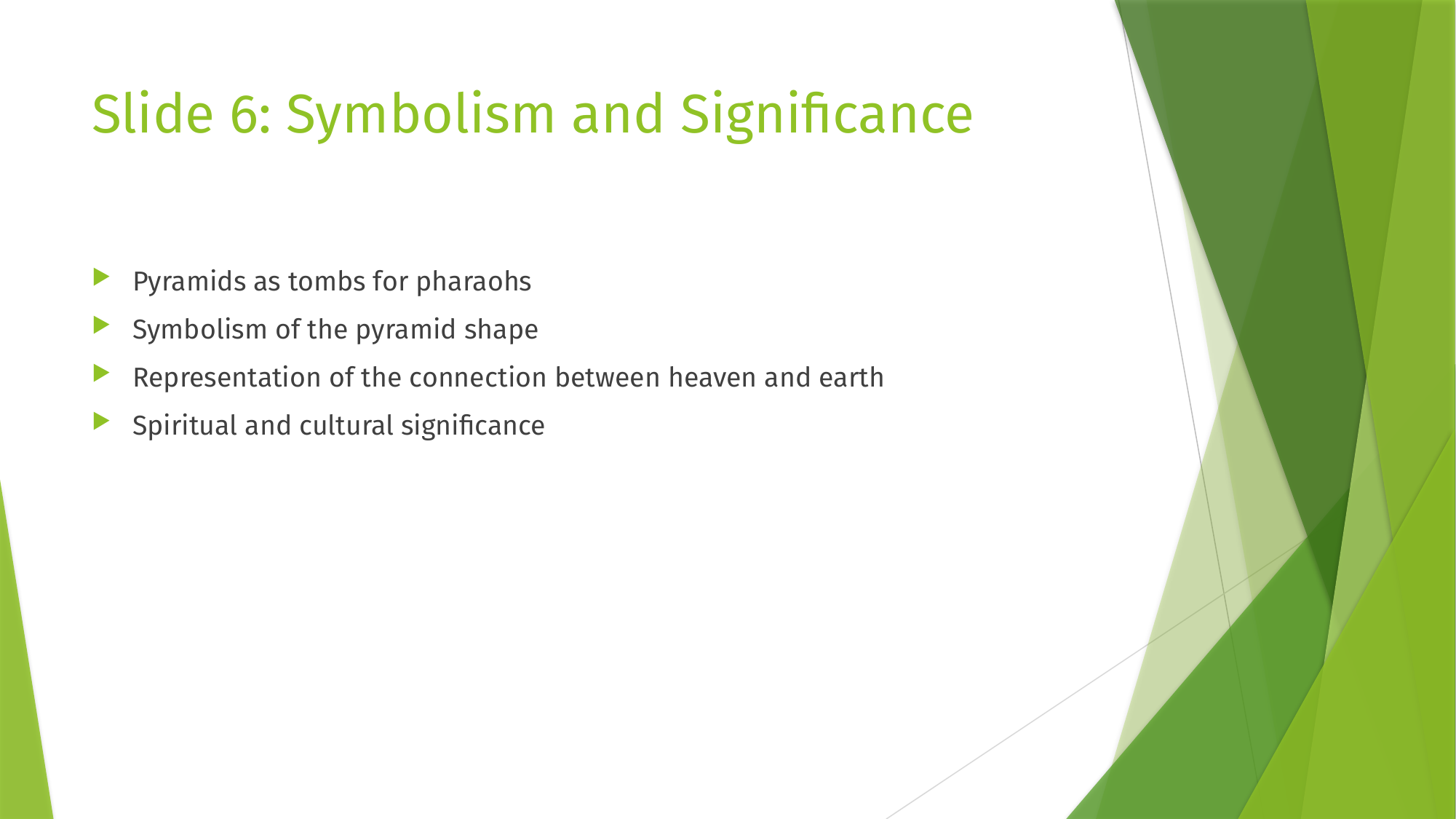

# Slide 6: Symbolism and Significance
Pyramids as tombs for pharaohs
Symbolism of the pyramid shape
Representation of the connection between heaven and earth
Spiritual and cultural significance